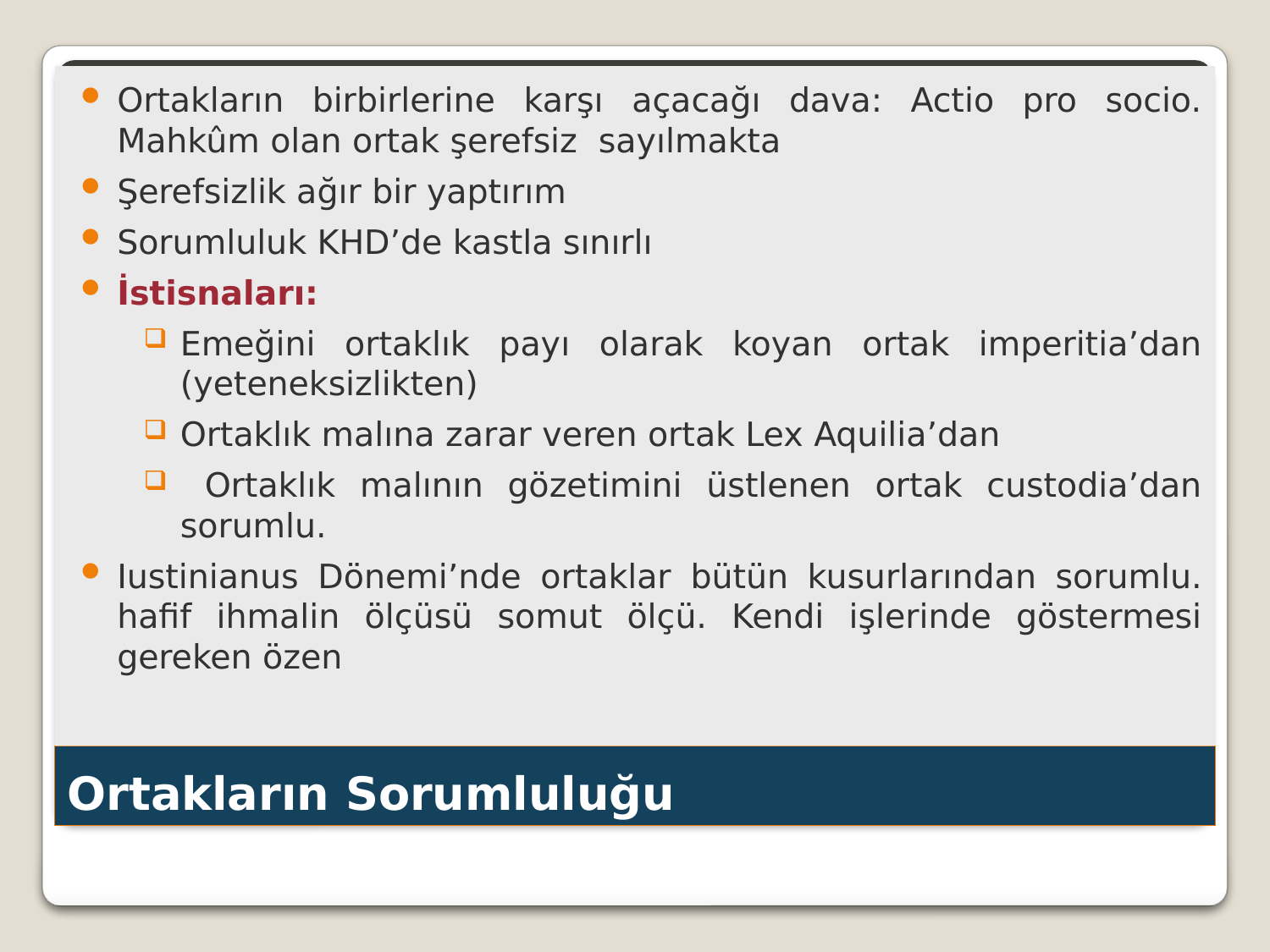

Ortakların birbirlerine karşı açacağı dava: Actio pro socio. Mahkûm olan ortak şerefsiz  sayılmakta
Şerefsizlik ağır bir yaptırım
Sorumluluk KHD’de kastla sınırlı
İstisnaları:
Emeğini ortaklık payı olarak koyan ortak imperitia’dan (yeteneksizlikten)
Ortaklık malına zarar veren ortak Lex Aquilia’dan
 Ortaklık malının gözetimini üstlenen ortak custodia’dan sorumlu.
Iustinianus Dönemi’nde ortaklar bütün kusurlarından sorumlu. hafif ihmalin ölçüsü somut ölçü. Kendi işlerinde göstermesi gereken özen
# Ortakların Sorumluluğu